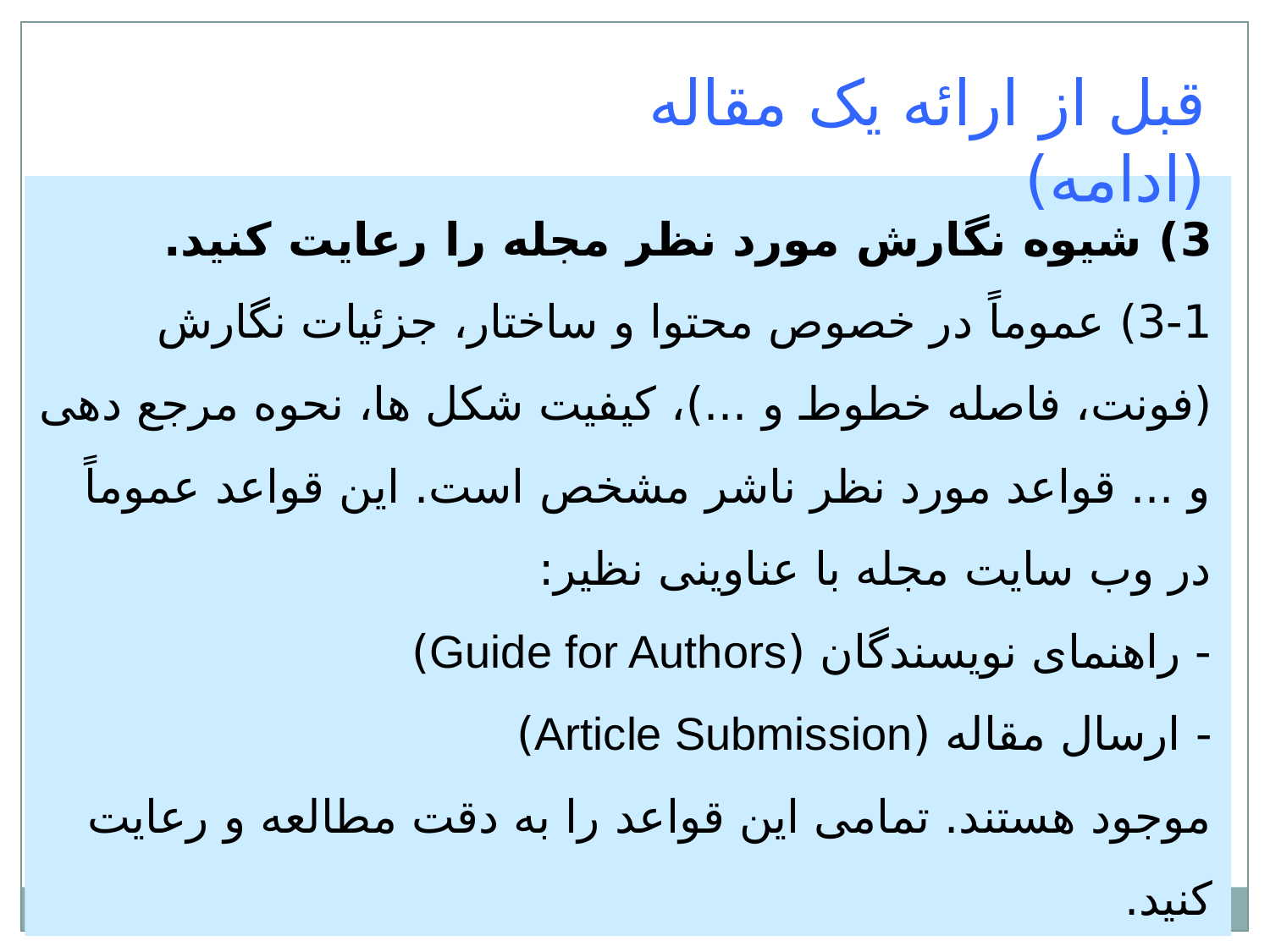

قبل از ارائه يک مقاله (ادامه)

3) شيوه نگارش مورد نظر مجله را رعايت کنيد.
3-1) عموماً در خصوص محتوا و ساختار، جزئيات نگارش (فونت، فاصله خطوط و ...)، کيفيت شکل ها، نحوه مرجع دهی و ... قواعد مورد نظر ناشر مشخص است. اين قواعد عموماً در وب سايت مجله با عناوينی نظير:
- راهنمای نويسندگان (Guide for Authors)
- ارسال مقاله (Article Submission)
موجود هستند. تمامی اين قواعد را به دقت مطالعه و رعايت کنيد.
3-2) معمولاً قواعد هم برای تايپ با Word و هم برای تايپ با Latex ارائه می شوند. در اين درس تمرکز بر Word است.